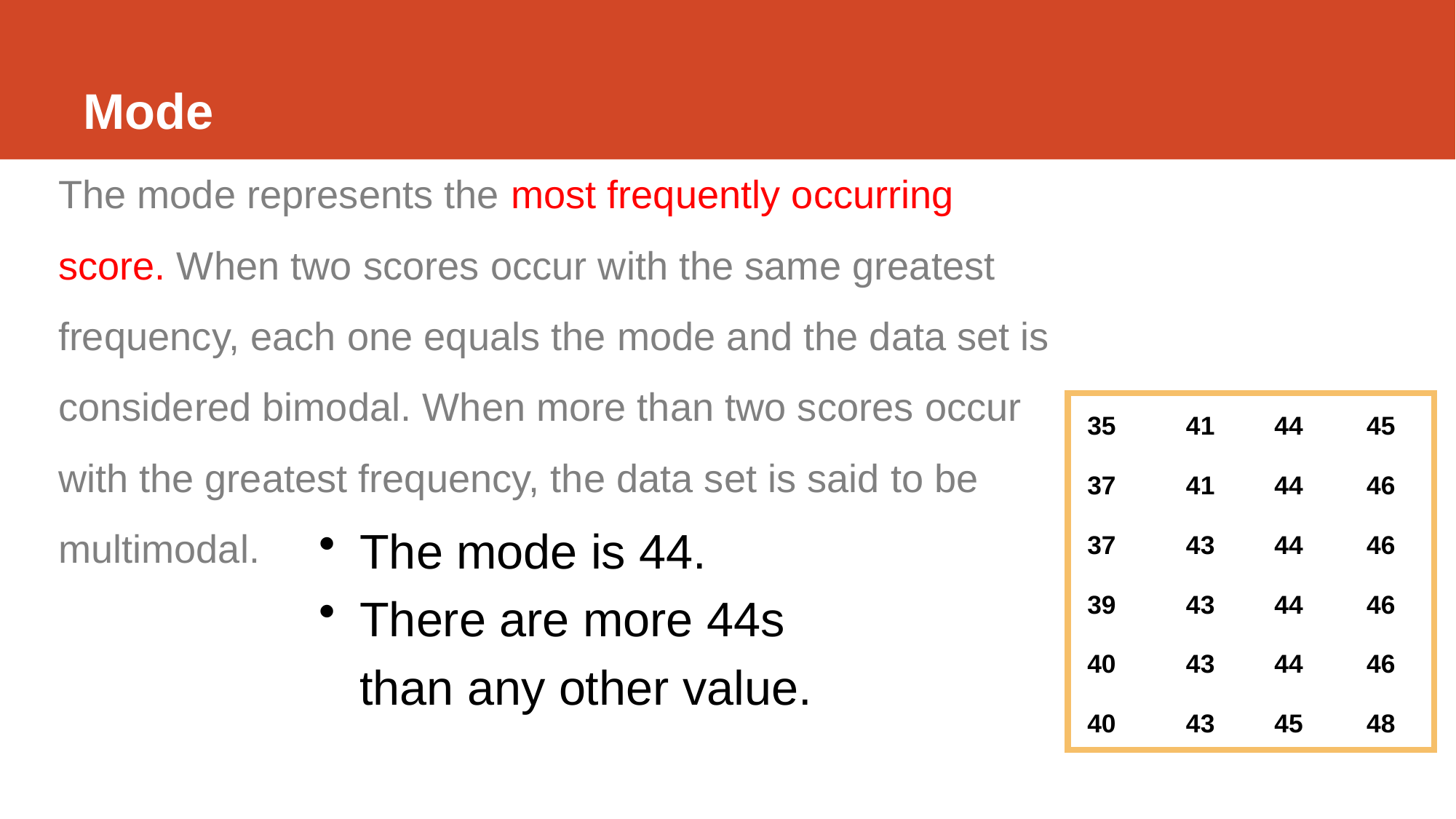

# Mode
The mode represents the most frequently occurring score. When two scores occur with the same greatest frequency, each one equals the mode and the data set is considered bimodal. When more than two scores occur with the greatest frequency, the data set is said to be multimodal.

35
37
37
39
40
40
41
41
43
43
43
43
44
44
44
44
44
45
45
46
46
46
46
48
The mode is 44.
There are more 44s
	than any other value.